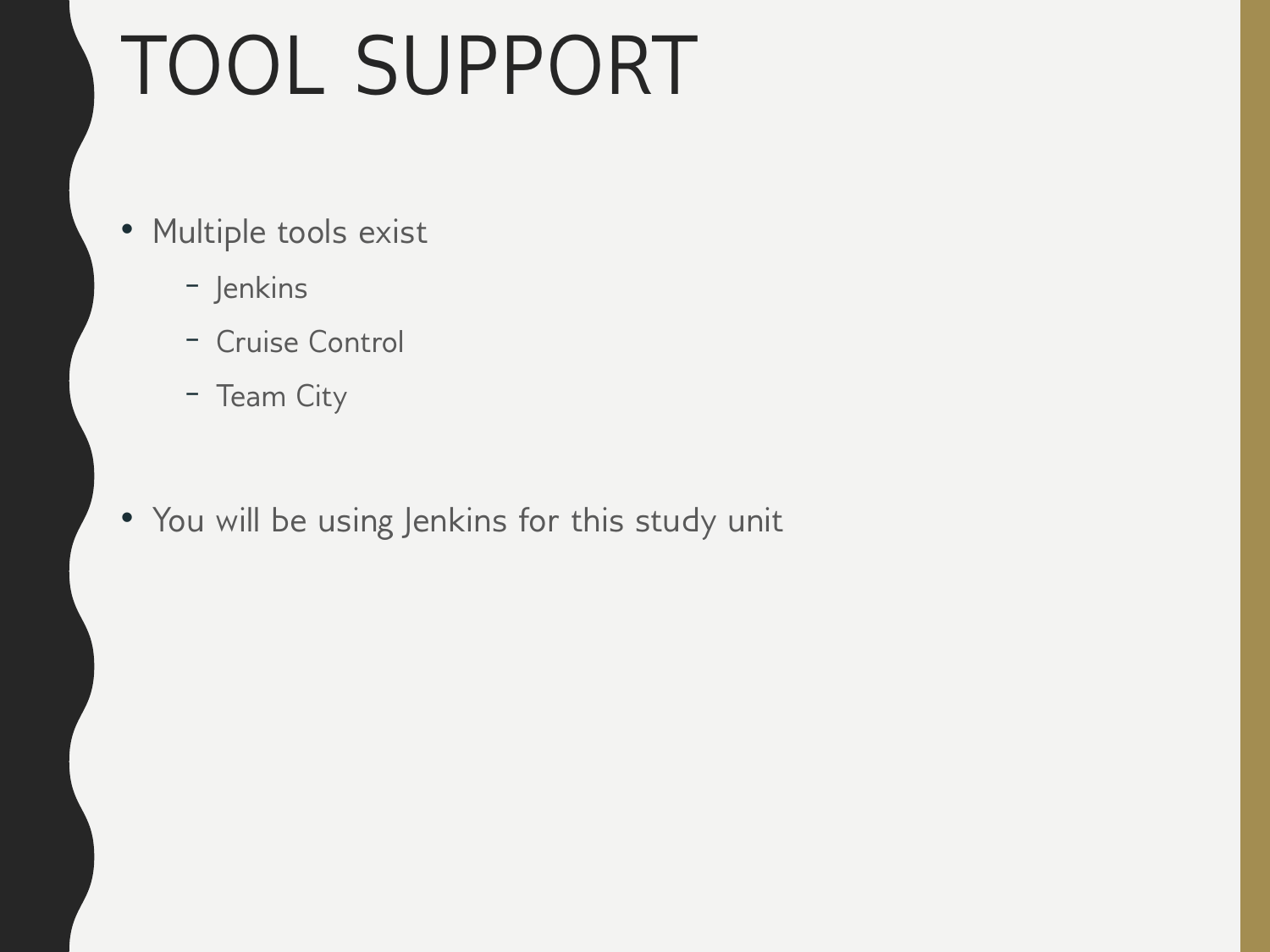

# Tool Support
Multiple tools exist
Jenkins
Cruise Control
Team City

You will be using Jenkins for this study unit